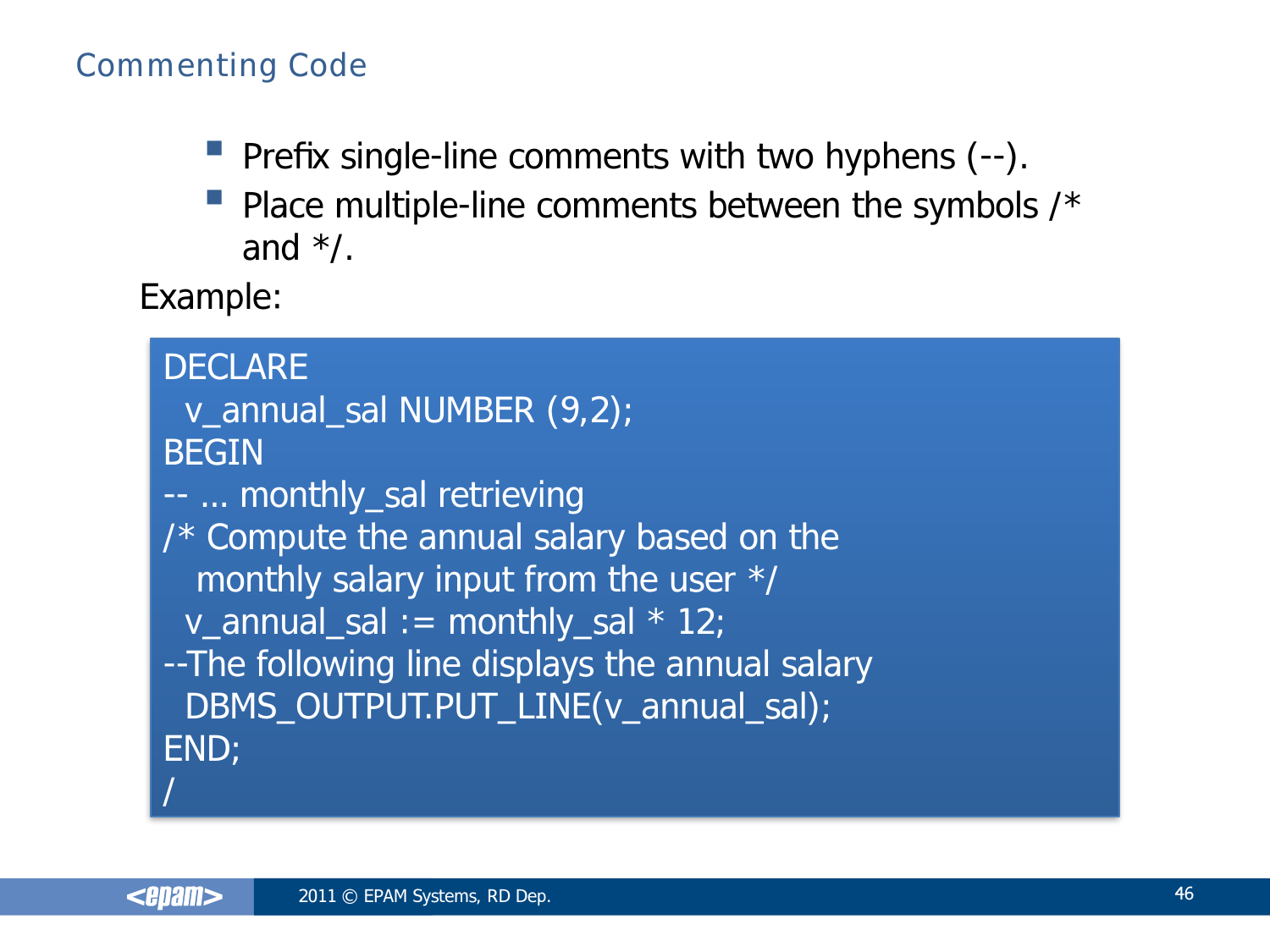

# Commenting Code
Prefix single-line comments with two hyphens (--).
Place multiple-line comments between the symbols /* and */.
Example:

DECLARE
  v_annual_sal NUMBER (9,2);
BEGIN
-- … monthly_sal retrieving
/* Compute the annual salary based on the
   monthly salary input from the user */
  v_annual_sal := monthly_sal * 12;
--The following line displays the annual salary
  DBMS_OUTPUT.PUT_LINE(v_annual_sal);
END;
/
46
2011 © EPAM Systems, RD Dep.